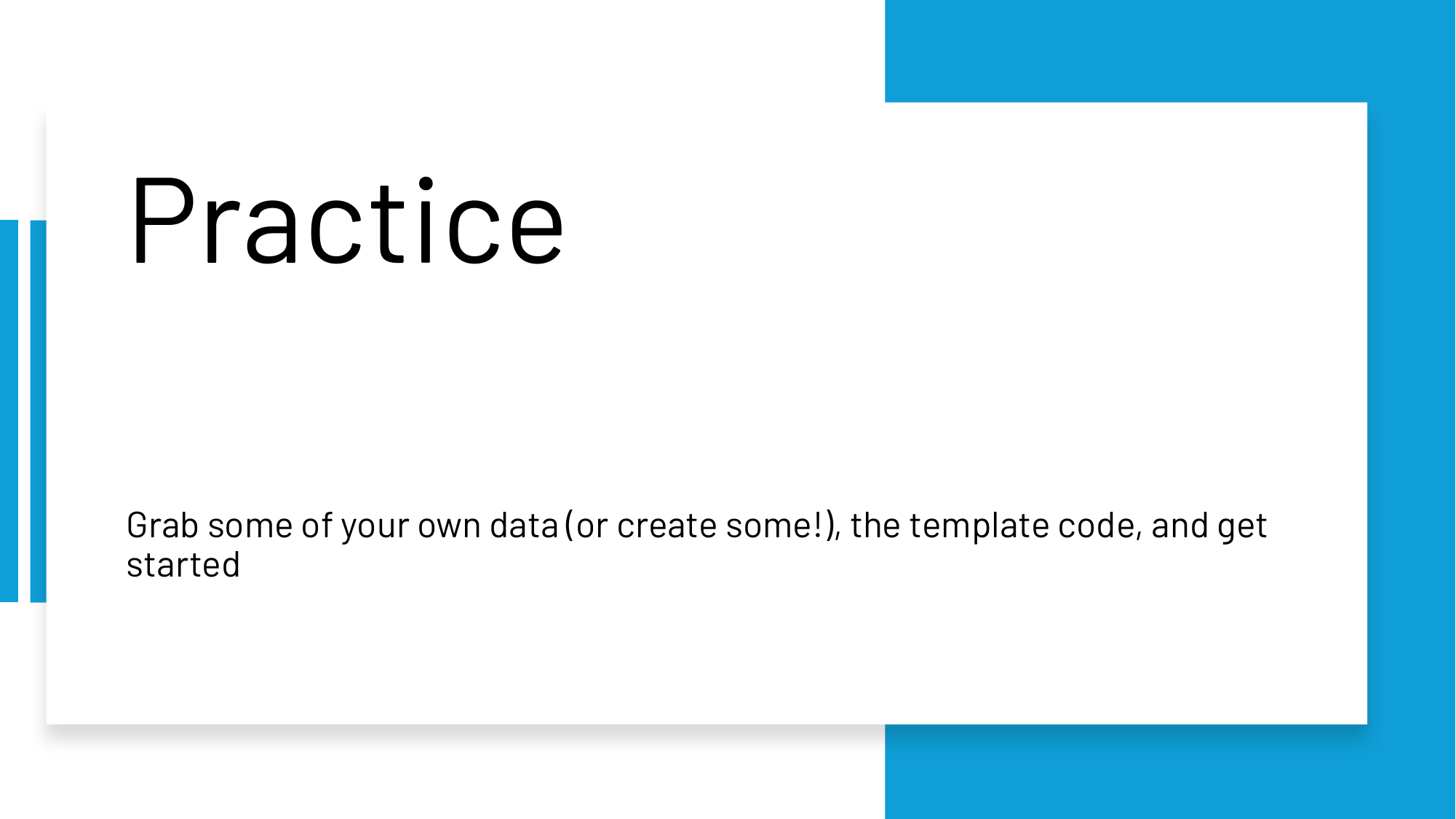

# Practice

Grab some of your own data (or create some!), the template code, and get started